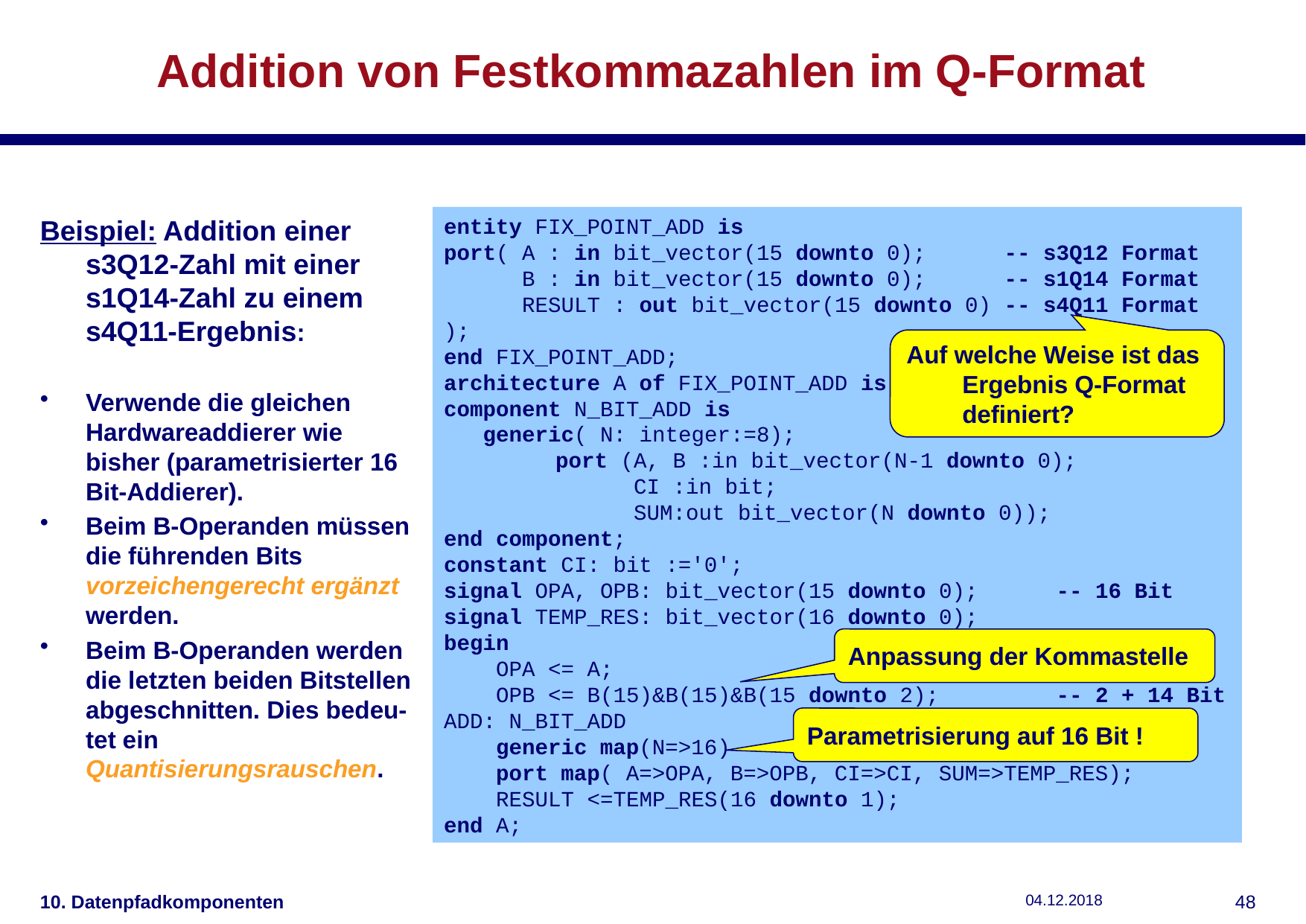

# Addition von Festkommazahlen im Q-Format
Beispiel: Addition einer s3Q12-Zahl mit einer s1Q14-Zahl zu einem
s4Q11-Ergebnis:

Verwende die gleichen Hardwareaddierer wie bisher (parametrisierter 16 Bit-Addierer).
Beim B-Operanden müssen die führenden Bits vorzeichengerecht ergänzt werden.
Beim B-Operanden werden die letzten beiden Bitstellen abgeschnitten. Dies bedeu-tet ein Quantisierungsrauschen.

entity FIX_POINT_ADD is
port( A : in bit_vector(15 downto 0);      -- s3Q12 Format
      B : in bit_vector(15 downto 0);      -- s1Q14 Format
      RESULT : out bit_vector(15 downto 0) -- s4Q11 Format
);
end FIX_POINT_ADD;
architecture A of FIX_POINT_ADD is
component N_BIT_ADD is
   generic( N: integer:=8);
	port (A, B :in bit_vector(N-1 downto 0);
	      CI :in bit;
	      SUM:out bit_vector(N downto 0));
end component;
constant CI: bit :='0';
signal OPA, OPB: bit_vector(15 downto 0);      -- 16 Bit
signal TEMP_RES: bit_vector(16 downto 0);
begin
    OPA <= A;
    OPB <= B(15)&B(15)&B(15 downto 2);         -- 2 + 14 Bit
ADD: N_BIT_ADD
    generic map(N=>16)
    port map( A=>OPA, B=>OPB, CI=>CI, SUM=>TEMP_RES);
    RESULT <=TEMP_RES(16 downto 1);
end A;
Auf welche Weise ist das Ergebnis Q-Format definiert?
Anpassung der Kommastelle
Parametrisierung auf 16 Bit !
10. Datenpfadkomponenten
04.12.2018
48